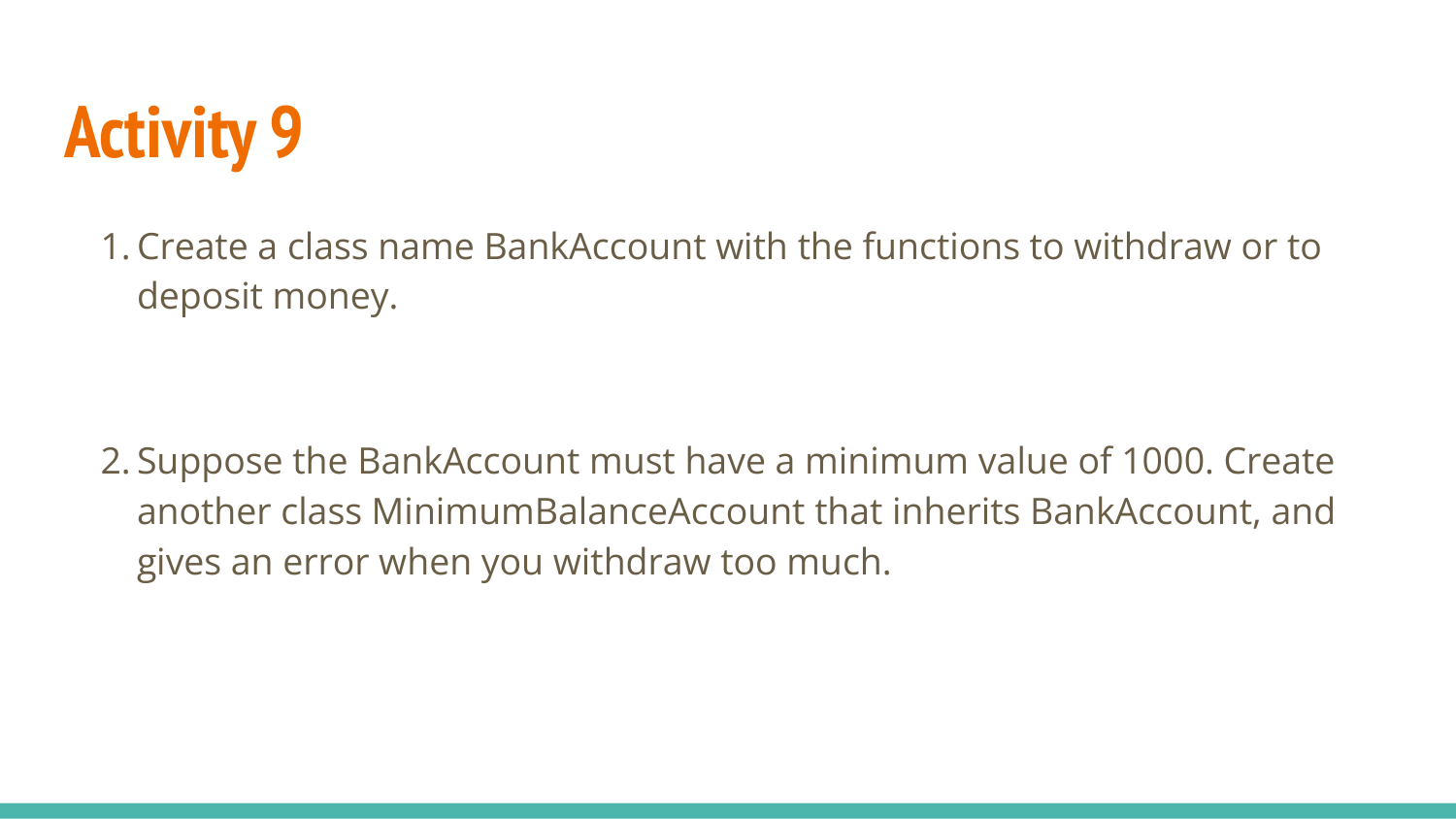

# Activity 9
Create a class name BankAccount with the functions to withdraw or to deposit money.

Suppose the BankAccount must have a minimum value of 1000. Create another class MinimumBalanceAccount that inherits BankAccount, and gives an error when you withdraw too much.